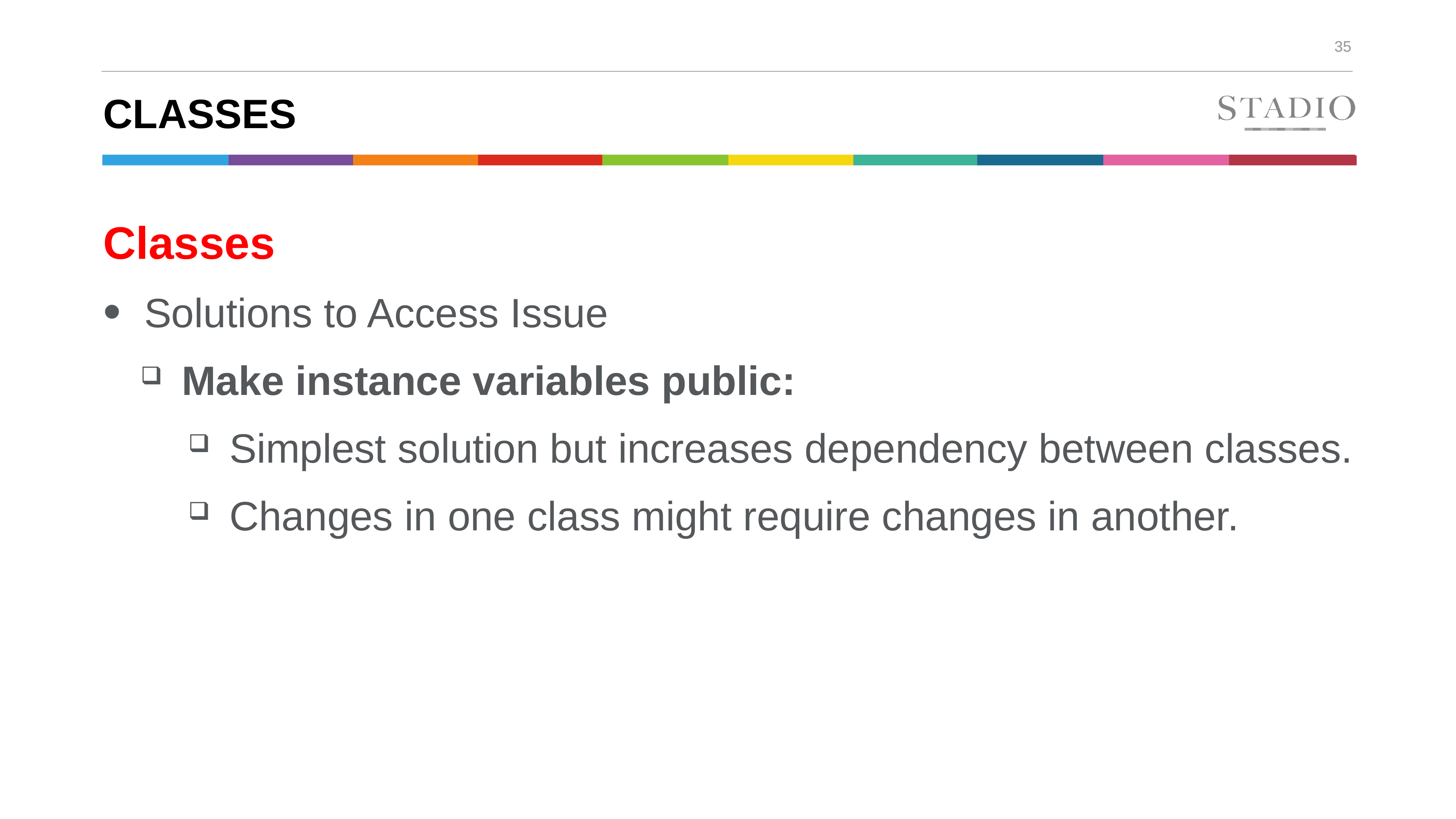

# Classes

Classes
Solutions to Access Issue
Make instance variables public:
Simplest solution but increases dependency between classes.
Changes in one class might require changes in another.